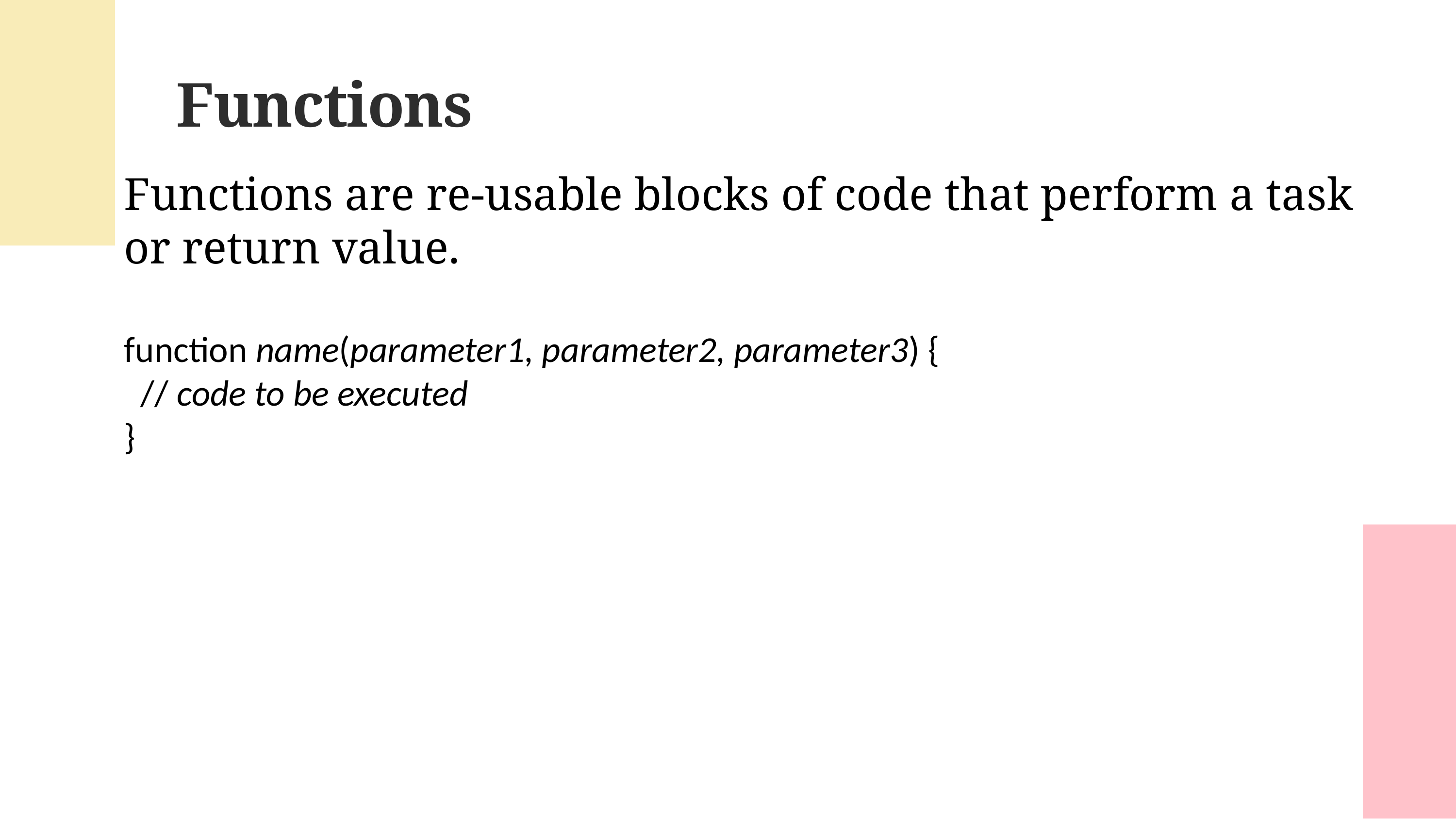

Functions
Functions are re-usable blocks of code that perform a task
or return value.

function name(parameter1, parameter2, parameter3) {
  // code to be executed
}